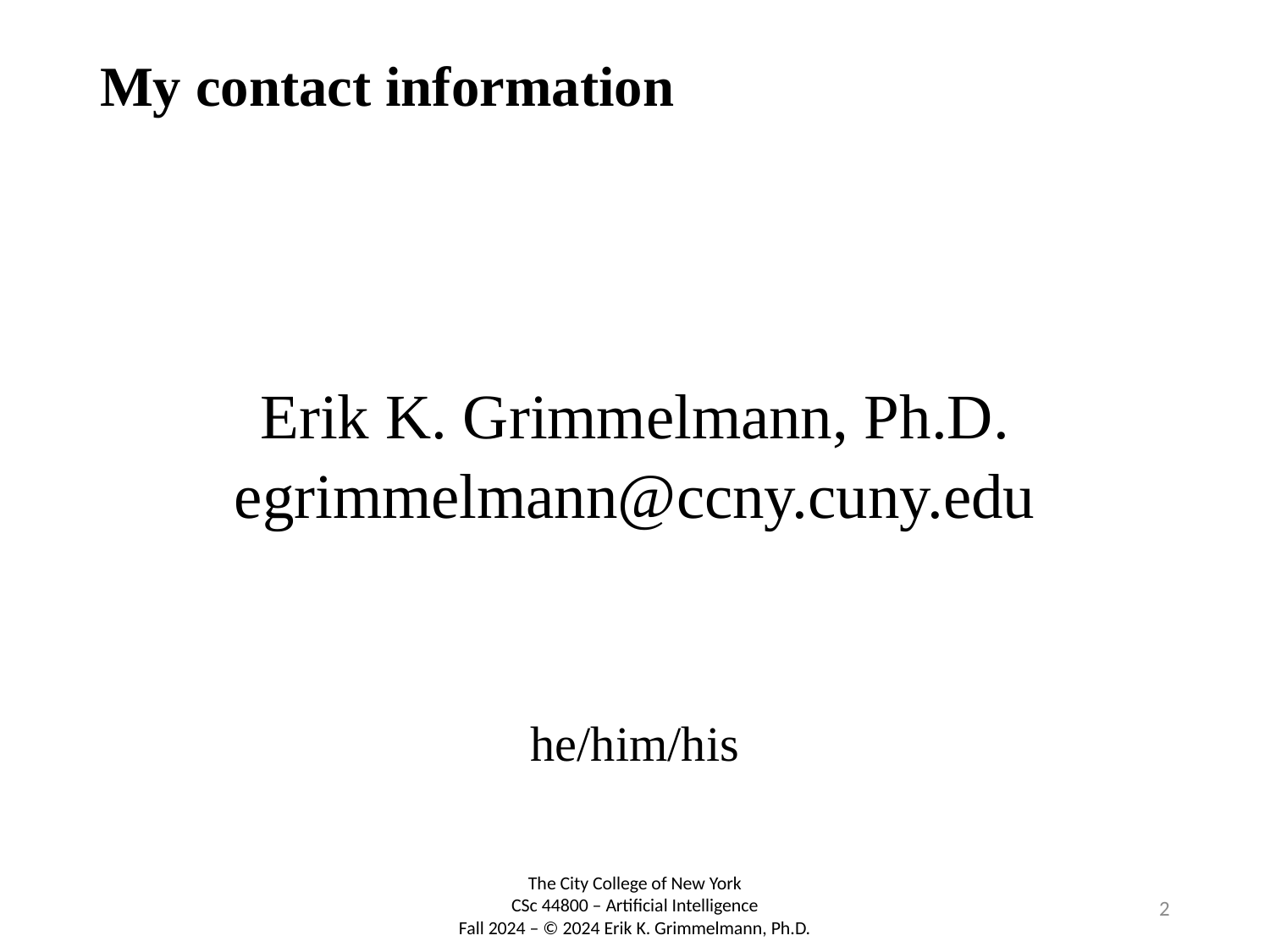

# My contact information
Erik K. Grimmelmann, Ph.D.
egrimmelmann@ccny.cuny.edu
he/him/his
2